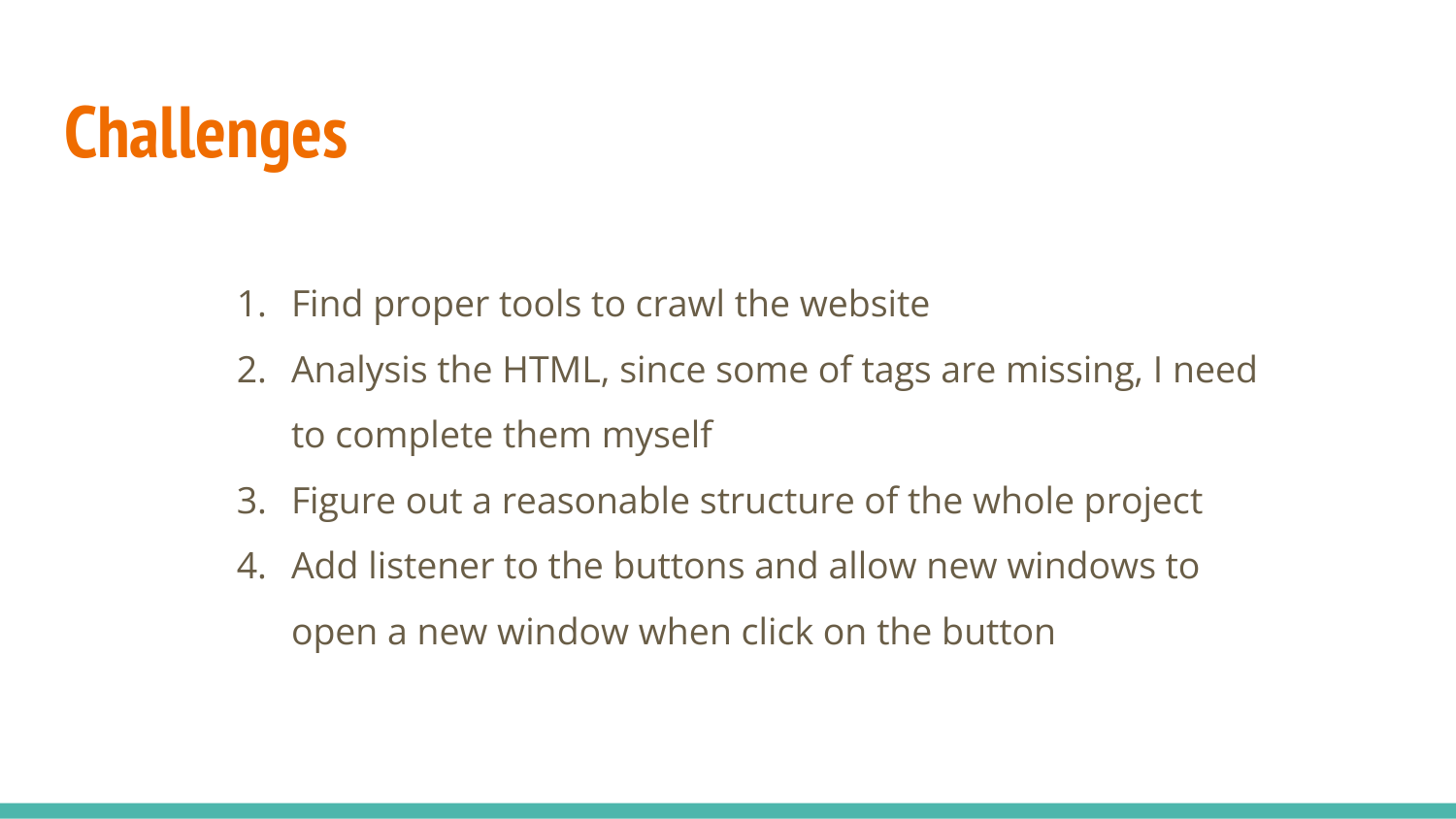

# Challenges
Find proper tools to crawl the website
Analysis the HTML, since some of tags are missing, I need to complete them myself
Figure out a reasonable structure of the whole project
Add listener to the buttons and allow new windows to open a new window when click on the button